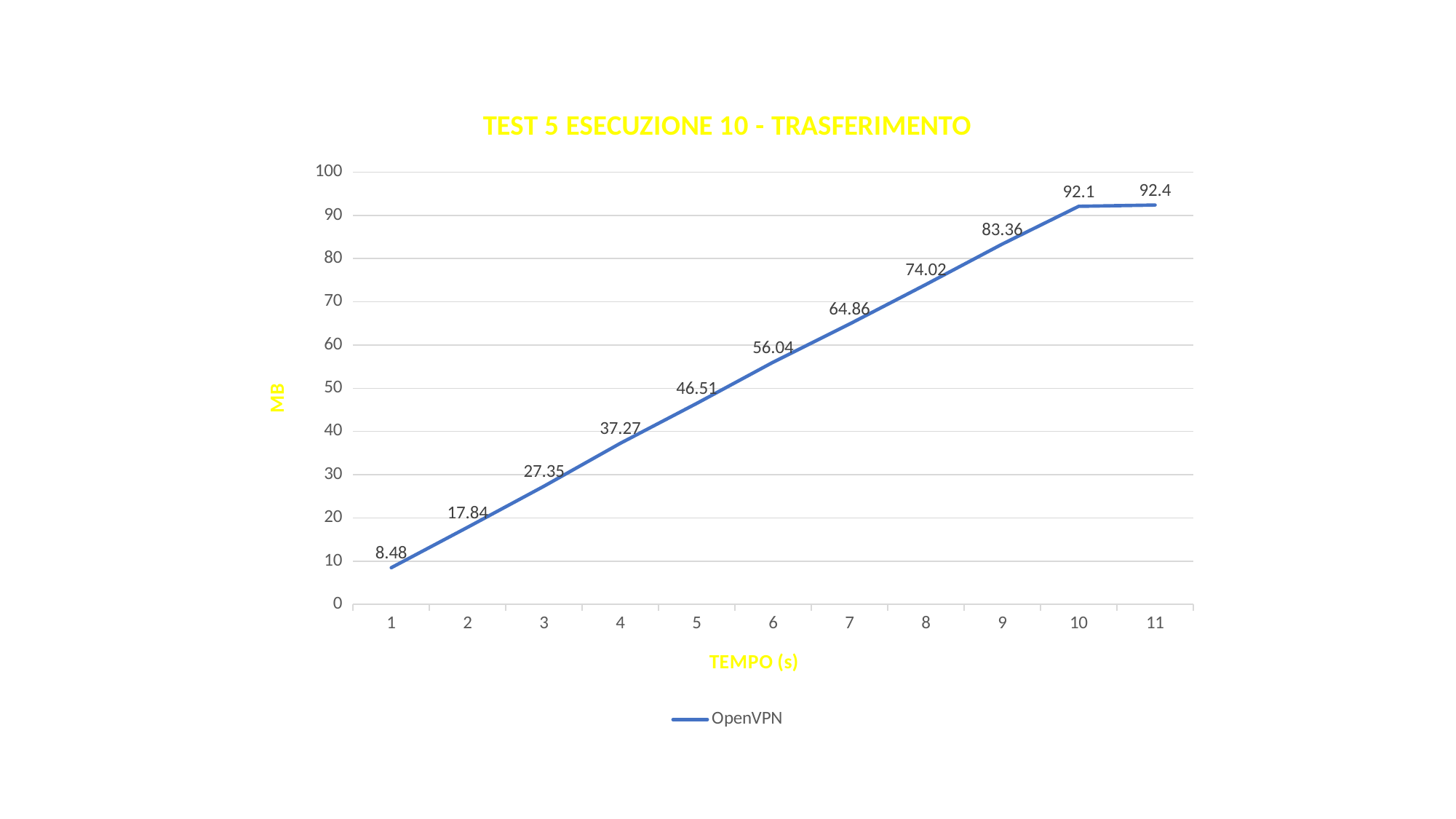

### Chart: TEST 5 ESECUZIONE 10 - TRASFERIMENTO

| Category | OpenVPN |
|---|---|
| 1 | 8.48 |
| 2 | 17.84 |
| 3 | 27.35 |
| 4 | 37.27 |
| 5 | 46.51 |
| 6 | 56.04 |
| 7 | 64.86 |
| 8 | 74.02 |
| 9 | 83.36 |
| 10 | 92.1 |
| 11 | 92.4 |